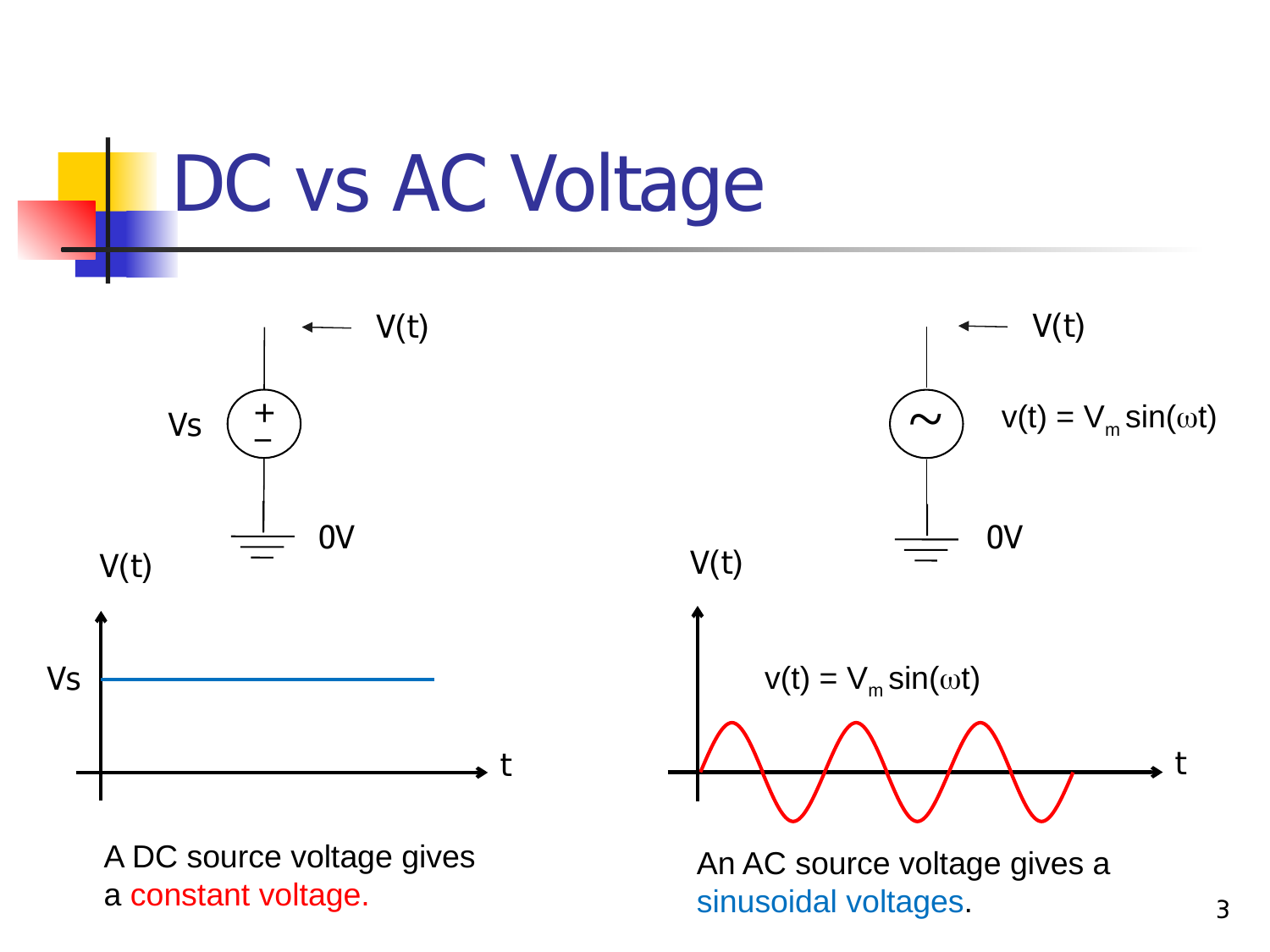

# DC vs AC Voltage
V(t)
V(t)
~

+

_
v(t) = Vm sin(ωt)
Vs

0V
0V
V(t)

t
V(t)
t
v(t) = Vm sin(ωt)
Vs
A DC source voltage gives a constant voltage.
An AC source voltage gives a sinusoidal voltages.
3